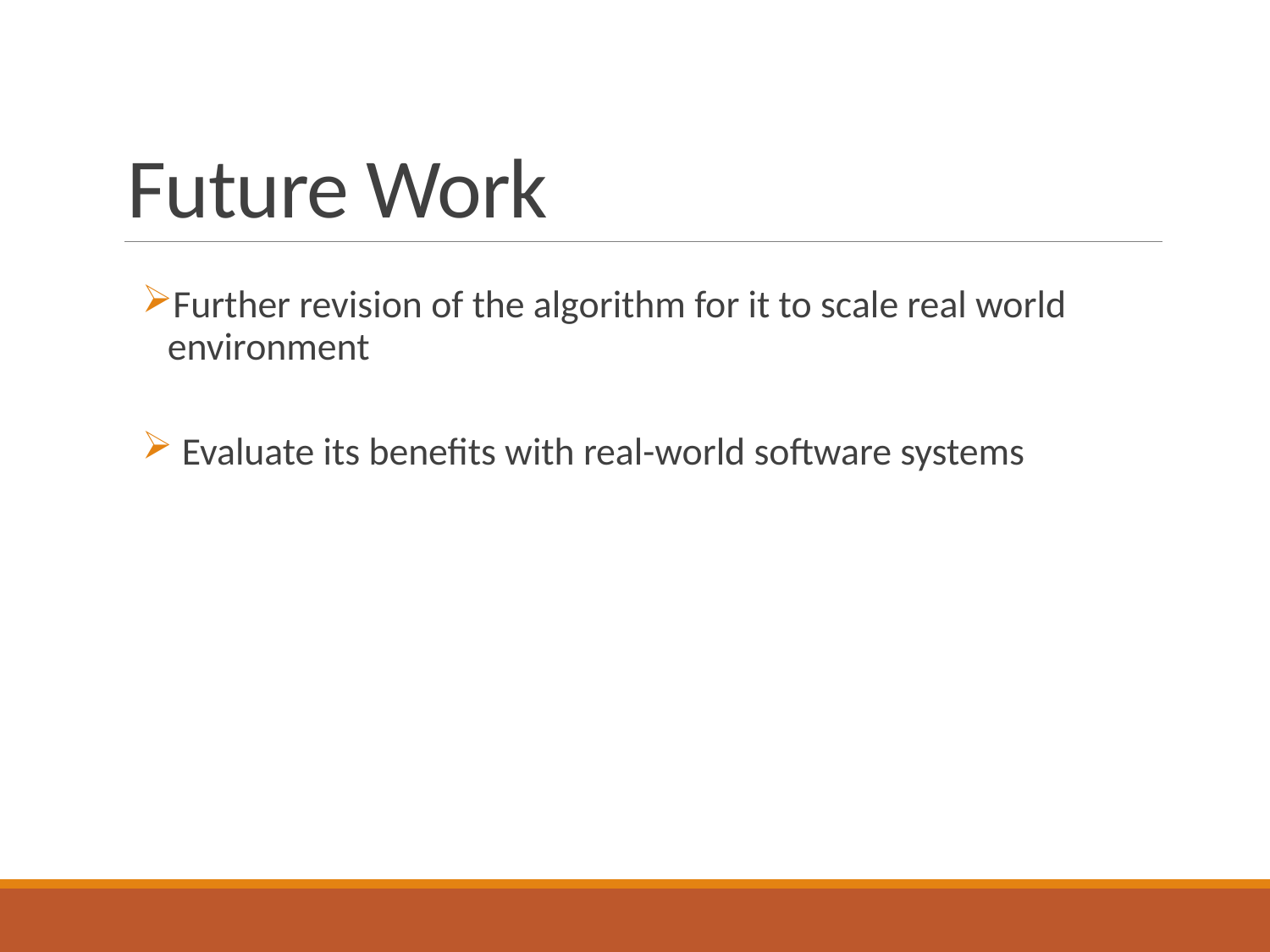

# Future Work
Further revision of the algorithm for it to scale real world   environment

 Evaluate its benefits with real-world software systems